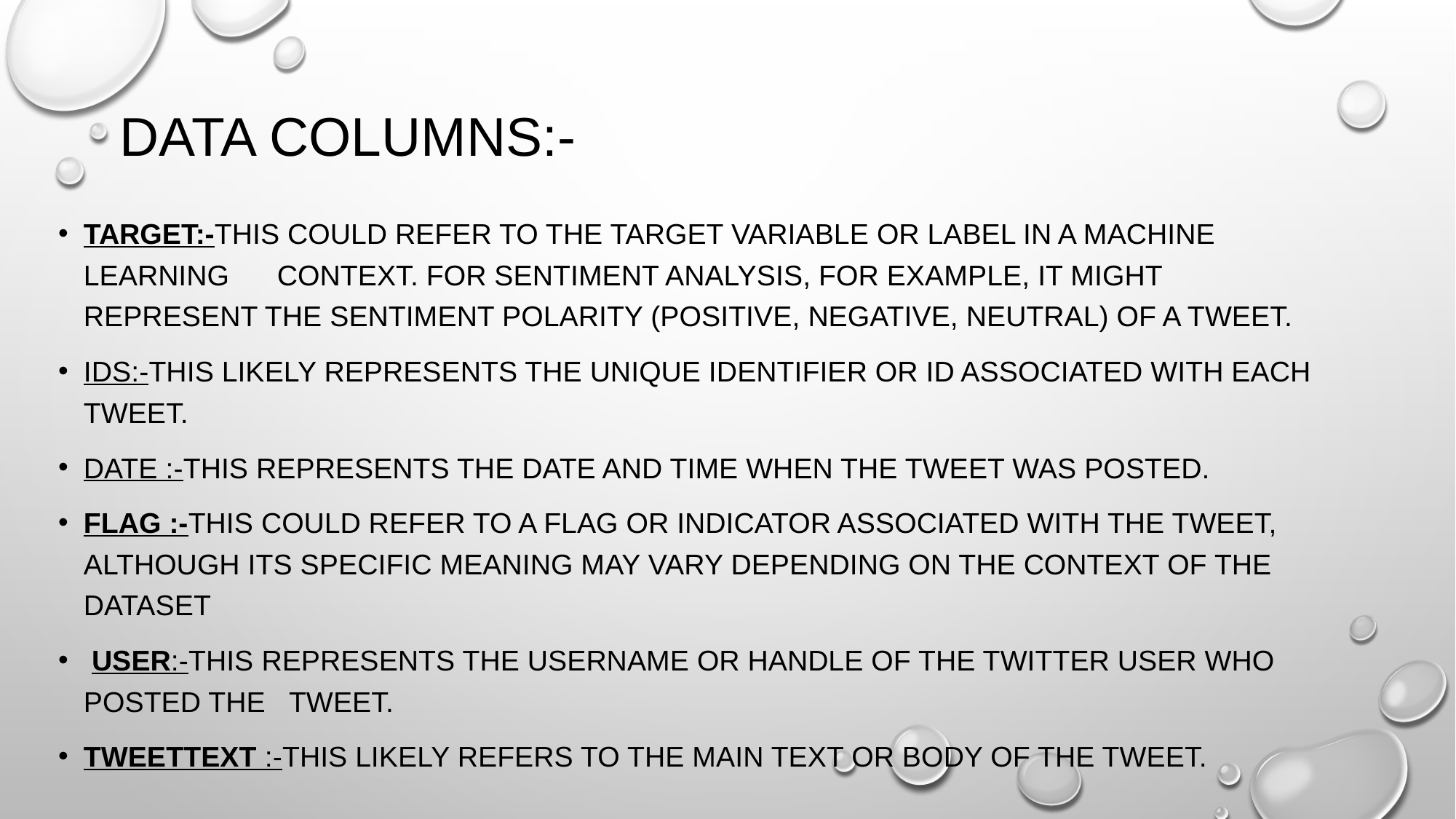

# Data COLUMNS:-
target:-This could refer to the target variable or label in a machine learning      context. For sentiment analysis, for example, it might represent the sentiment polarity (positive, negative, neutral) of a tweet.
ids:-This likely represents the unique identifier or ID associated with each tweet.
Date :-This represents the date and time when the tweet was posted.
flag :-This could refer to a flag or indicator associated with the tweet, although its specific meaning may vary depending on the context of the dataset
 user:-This represents the username or handle of the Twitter user who posted the   tweet.
Tweettext :-This likely refers to the main text or body of the tweet.